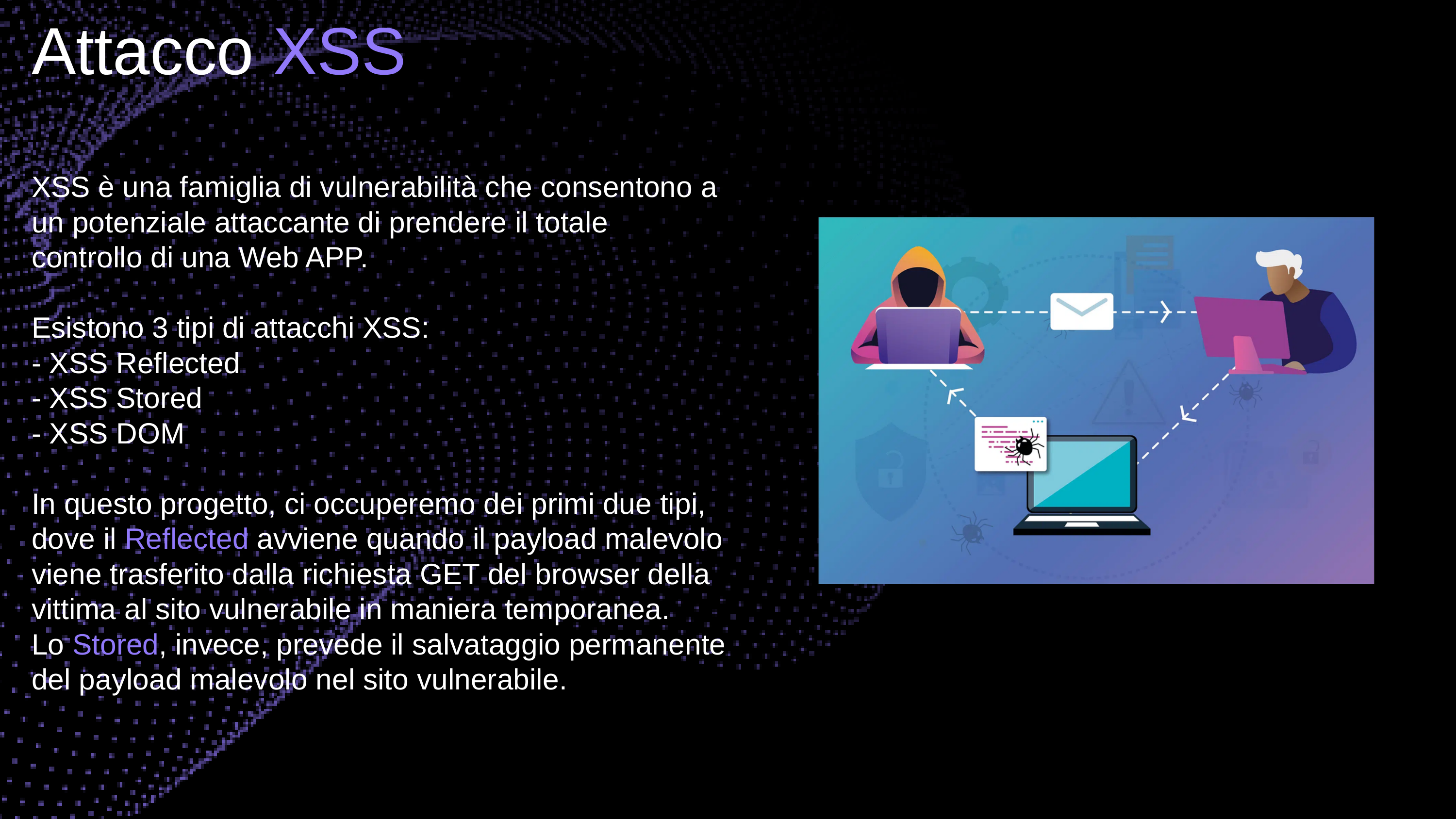

Attacco XSS

XSS è una famiglia di vulnerabilità che consentono a un potenziale attaccante di prendere il totale controllo di una Web APP.

Esistono 3 tipi di attacchi XSS:
- XSS Reflected
- XSS Stored
- XSS DOM

In questo progetto, ci occuperemo dei primi due tipi, dove il Reflected avviene quando il payload malevolo viene trasferito dalla richiesta GET del browser della vittima al sito vulnerabile in maniera temporanea.
Lo Stored, invece, prevede il salvataggio permanente del payload malevolo nel sito vulnerabile.